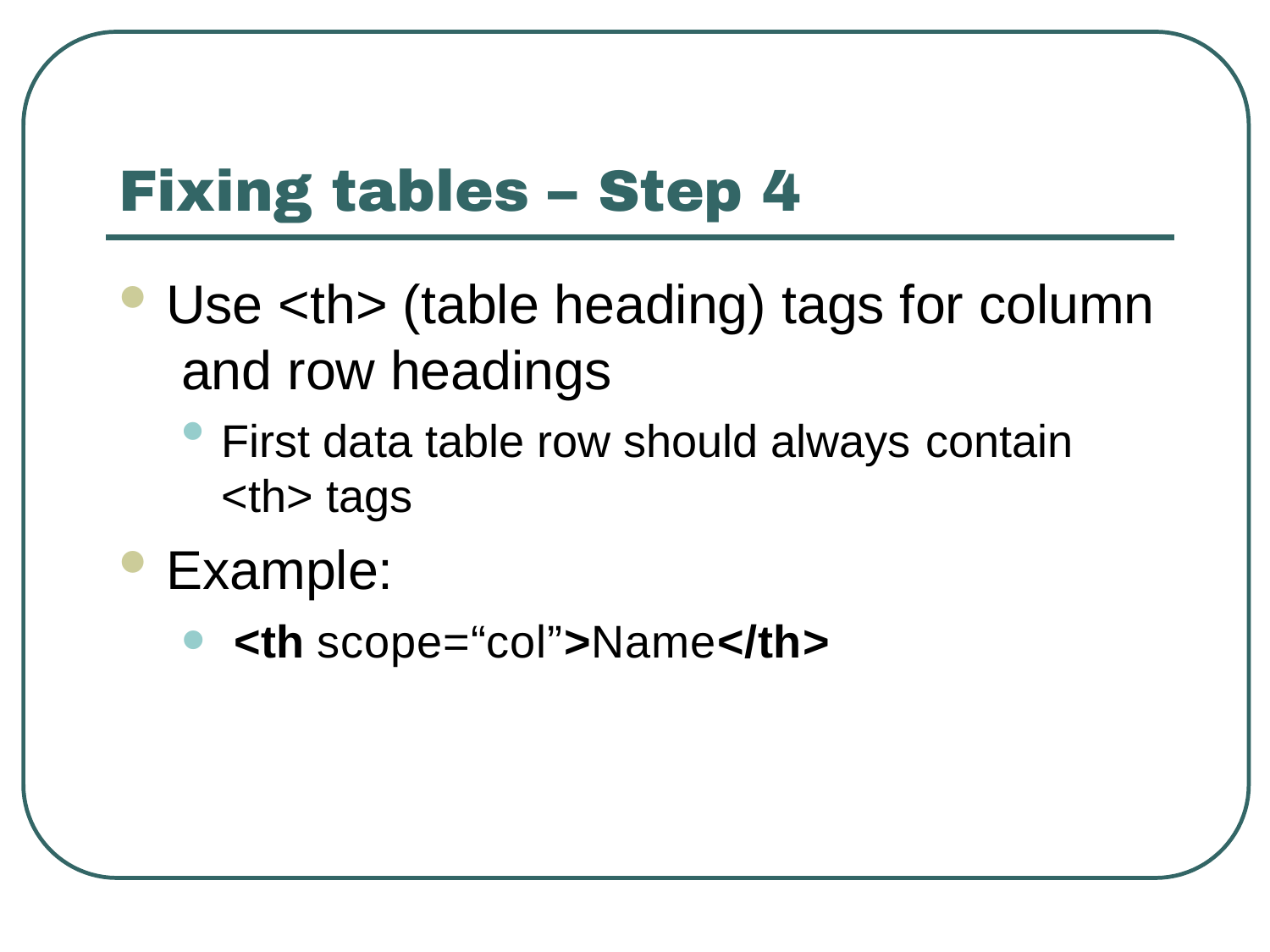

# Fixing tables – Step 4
Use <th> (table heading) tags for column  and row headings
First data table row should always contain
<th> tags
Example:
<th scope=“col”>Name</th>